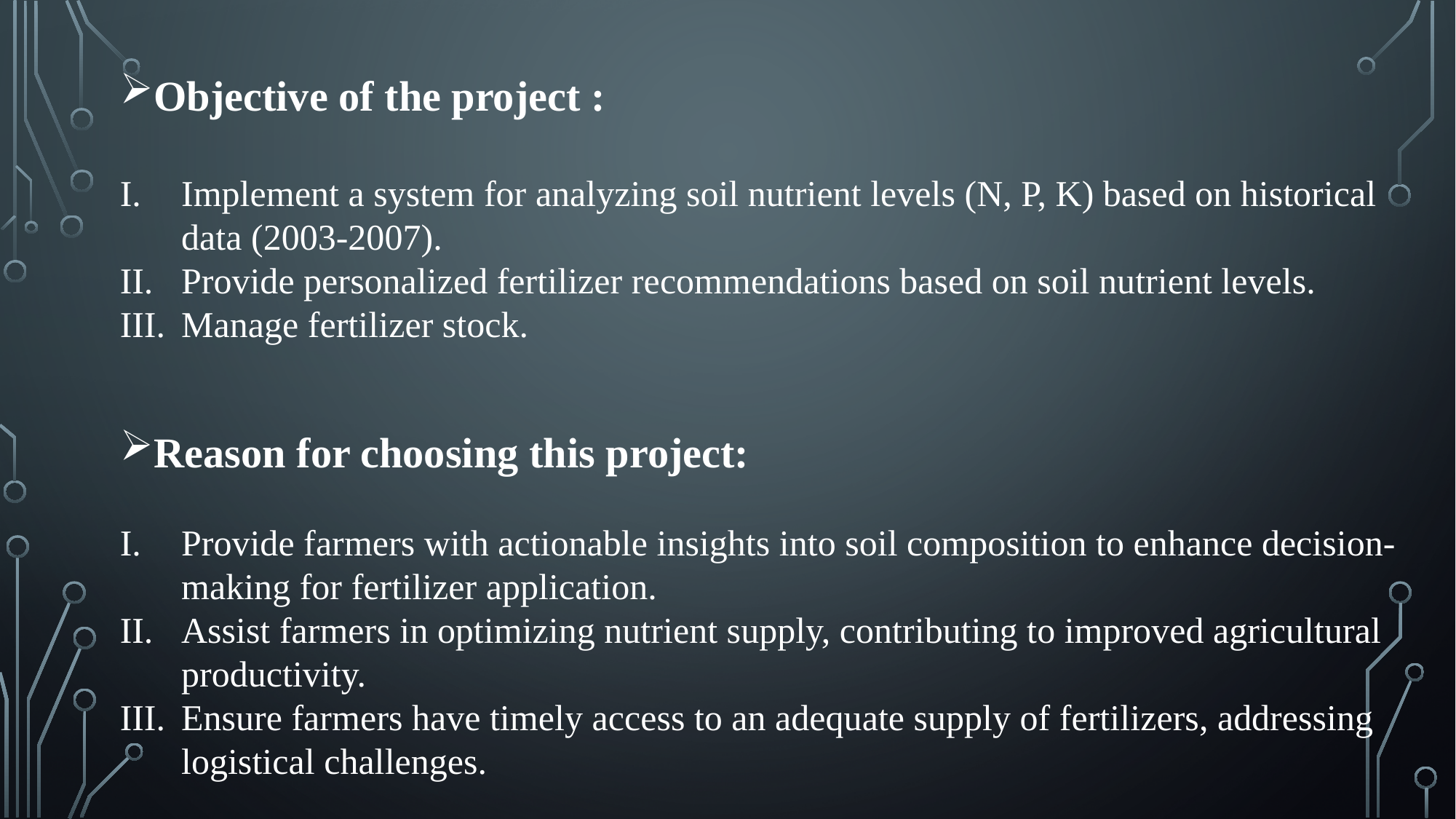

Objective of the project :

Implement a system for analyzing soil nutrient levels (N, P, K) based on historical data (2003-2007).
Provide personalized fertilizer recommendations based on soil nutrient levels.
Manage fertilizer stock.

Reason for choosing this project:

Provide farmers with actionable insights into soil composition to enhance decision-making for fertilizer application.
Assist farmers in optimizing nutrient supply, contributing to improved agricultural productivity.
Ensure farmers have timely access to an adequate supply of fertilizers, addressing logistical challenges.